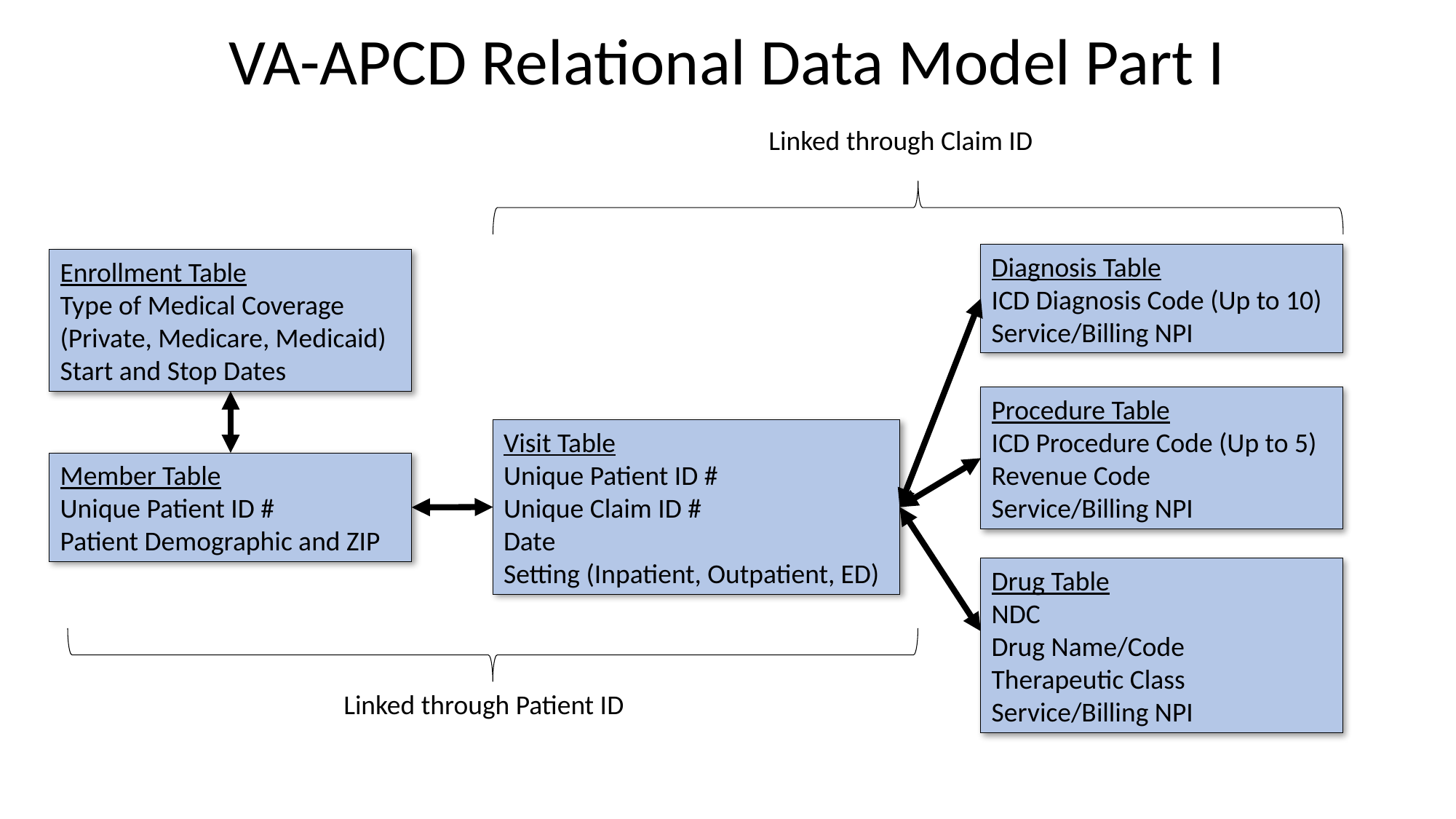

# VA-APCD Relational Data Model Part I
Linked through Claim ID

Diagnosis Table
ICD Diagnosis Code (Up to 10)
Service/Billing NPI
Enrollment Table
Type of Medical Coverage (Private, Medicare, Medicaid)
Start and Stop Dates
Procedure Table
ICD Procedure Code (Up to 5)
Revenue Code
Service/Billing NPI
Visit Table
Unique Patient ID #
Unique Claim ID #
Date
Setting (Inpatient, Outpatient, ED)
Member Table
Unique Patient ID #
Patient Demographic and ZIP
Drug Table
NDC
Drug Name/Code
Therapeutic Class
Service/Billing NPI
Linked through Patient ID